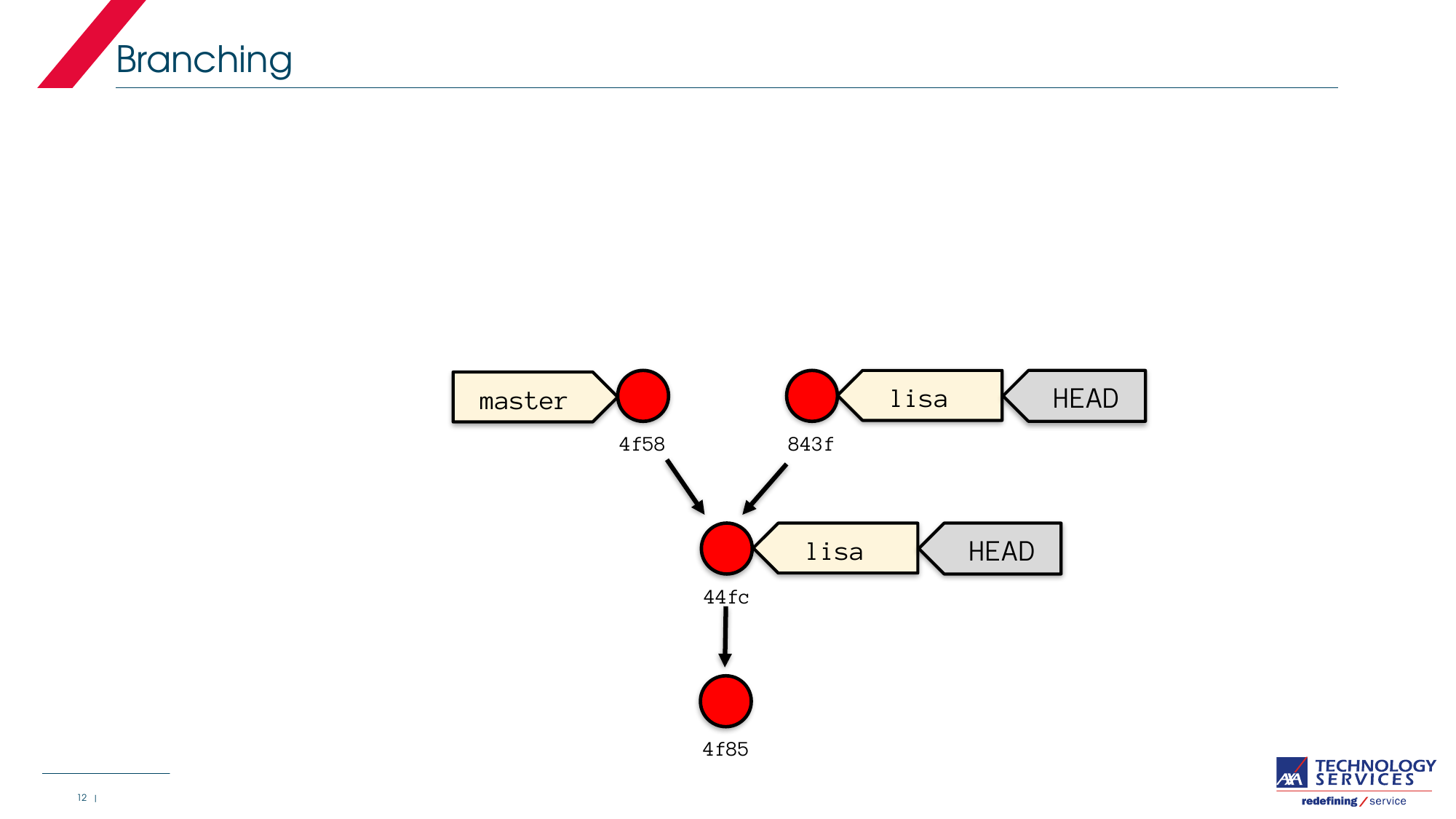

# Branching

 lisa
 master
HEAD

4f58
843f
 lisa
HEAD

44fc

4f85
12   |